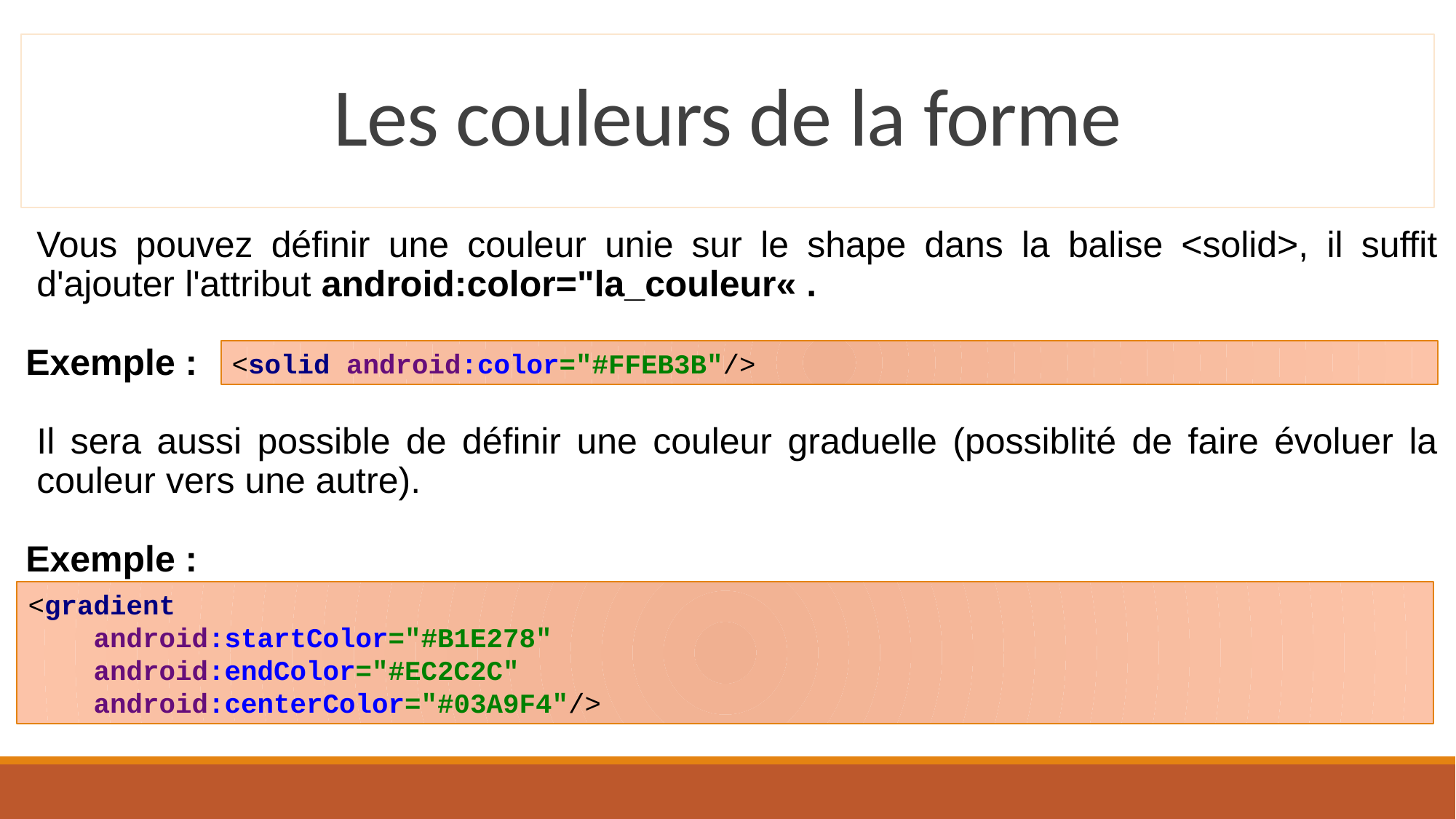

# Les couleurs de la forme
Vous pouvez définir une couleur unie sur le shape dans la balise <solid>, il suffit d'ajouter l'attribut android:color="la_couleur« .

Exemple :

Il sera aussi possible de définir une couleur graduelle (possiblité de faire évoluer la couleur vers une autre).

Exemple :

<solid android:color="#FFEB3B"/>
<gradient
    android:startColor="#B1E278"
    android:endColor="#EC2C2C"
    android:centerColor="#03A9F4"/>